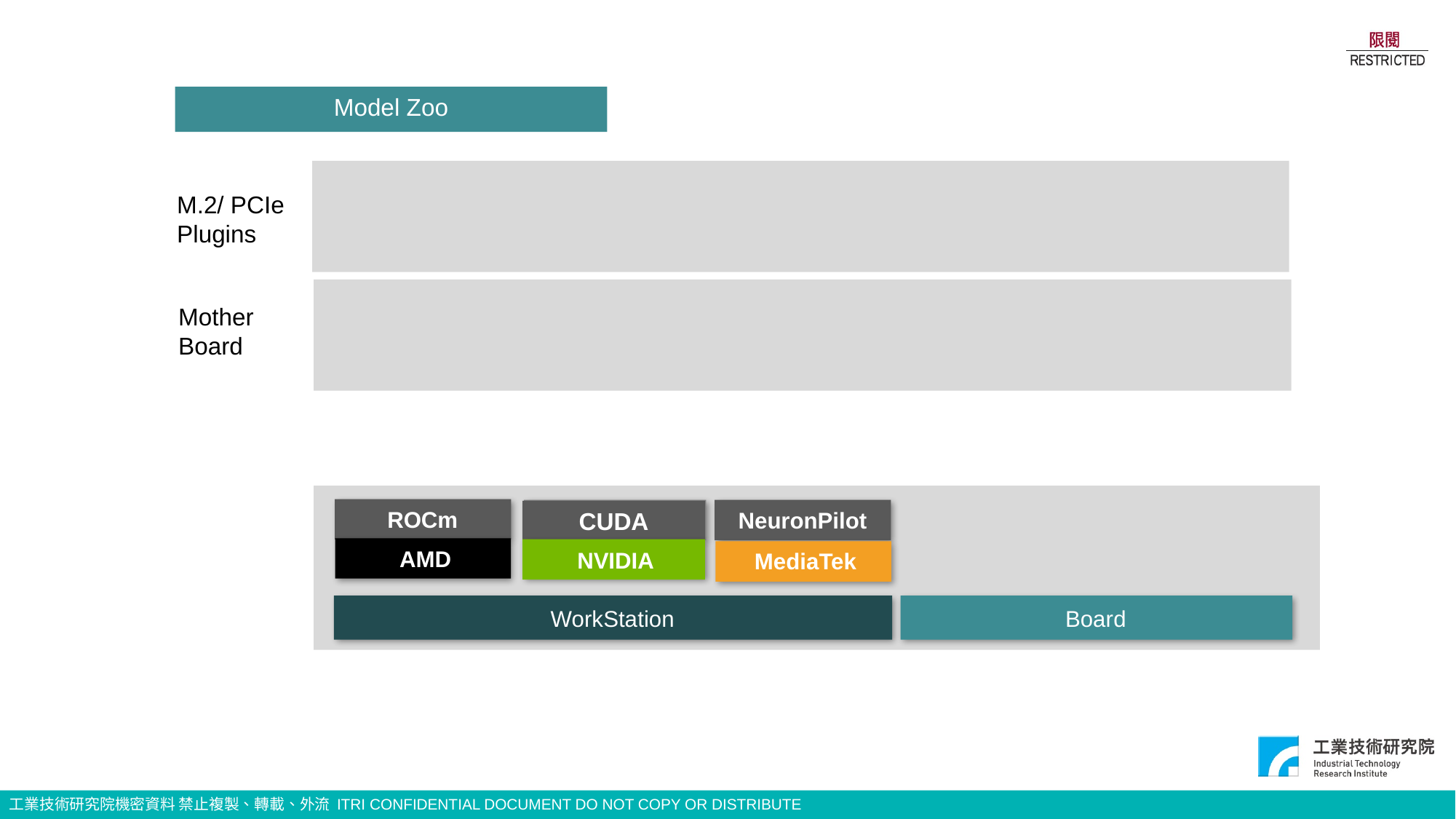

Model Zoo

M.2/ PCIe
Plugins

Mother
Board

ROCm
CUDA
NeuronPilot

AMD
NVIDIA
MediaTek

WorkStation
Board